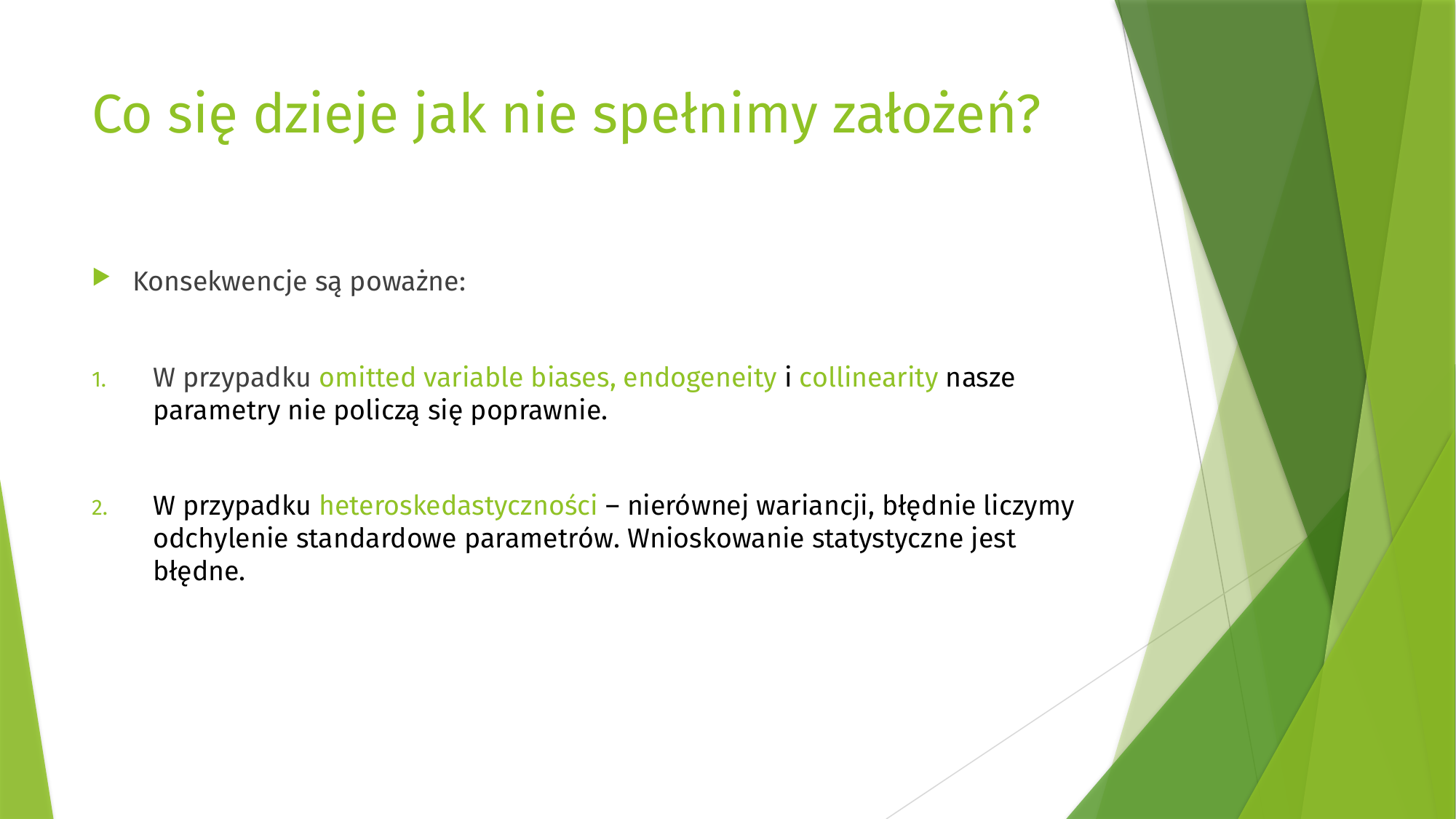

# Co się dzieje jak nie spełnimy założeń?
Konsekwencje są poważne:

W przypadku omitted variable biases, endogeneity i collinearity nasze parametry nie policzą się poprawnie.

W przypadku heteroskedastyczności – nierównej wariancji, błędnie liczymy odchylenie standardowe parametrów. Wnioskowanie statystyczne jest błędne.